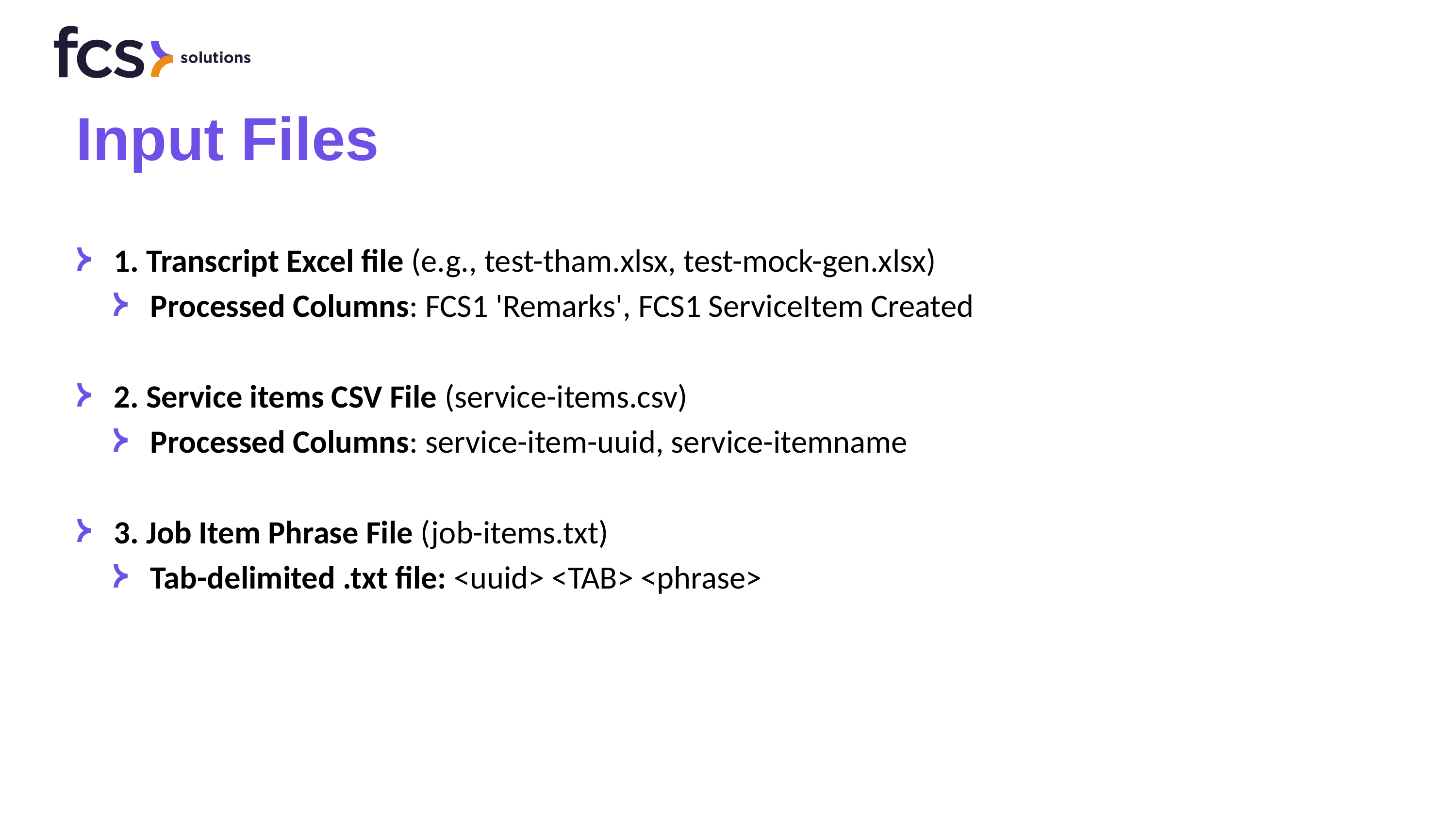

# Input Files
1. Transcript Excel file (e.g., test-tham.xlsx, test-mock-gen.xlsx)
Processed Columns: FCS1 'Remarks', FCS1 ServiceItem Created

2. Service items CSV File (service-items.csv)
Processed Columns: service-item-uuid, service-itemname

3. Job Item Phrase File (job-items.txt)
Tab-delimited .txt file: <uuid> <TAB> <phrase>